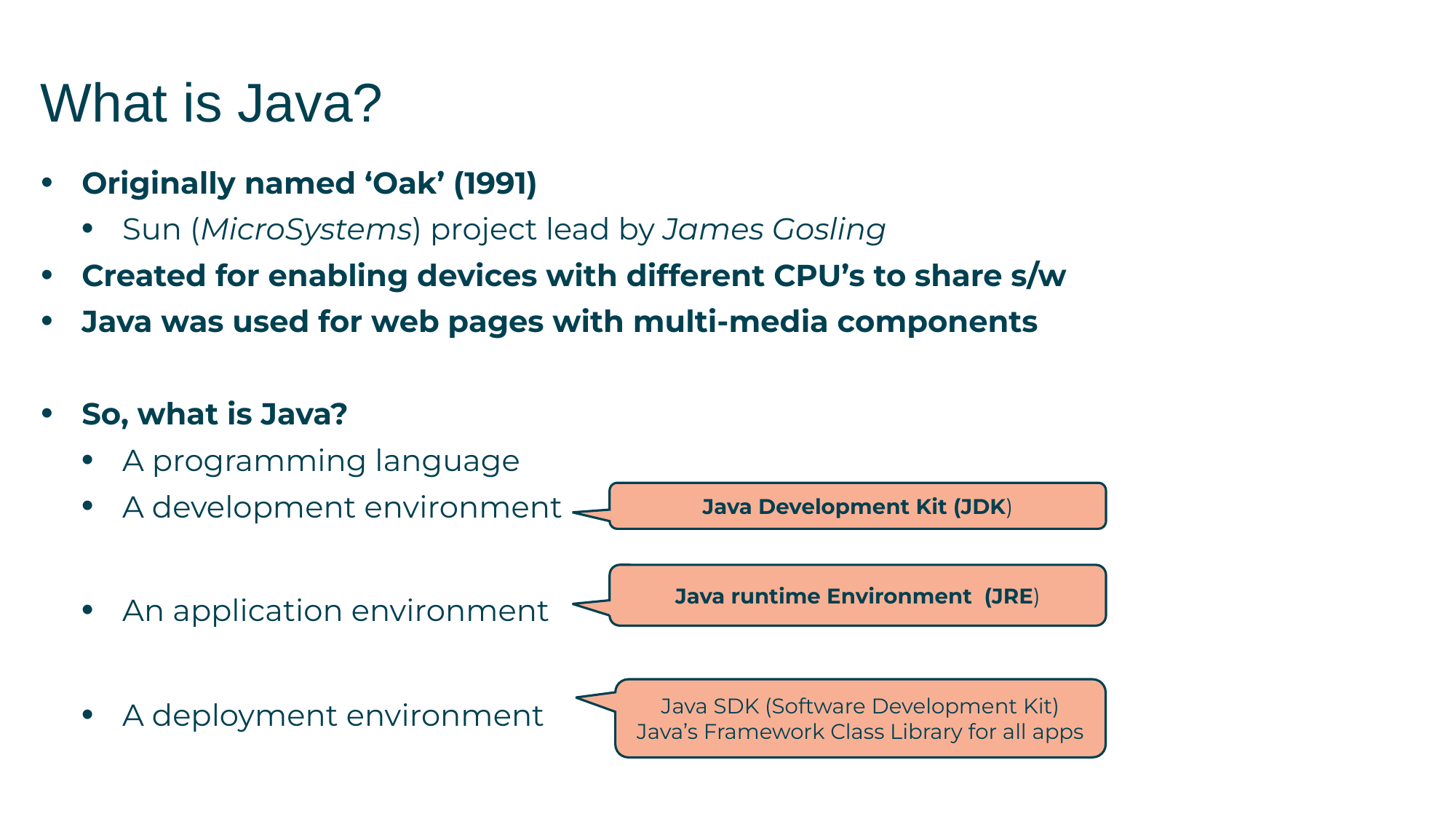

# What is Java?
Originally named ‘Oak’ (1991)
Sun (MicroSystems) project lead by James Gosling
Created for enabling devices with different CPU’s to share s/w
Java was used for web pages with multi-media components

So, what is Java?
A programming language
A development environment

An application environment

A deployment environment
Java Development Kit (JDK)
Java runtime Environment  (JRE)
Java SDK (Software Development Kit)
Java’s Framework Class Library for all apps